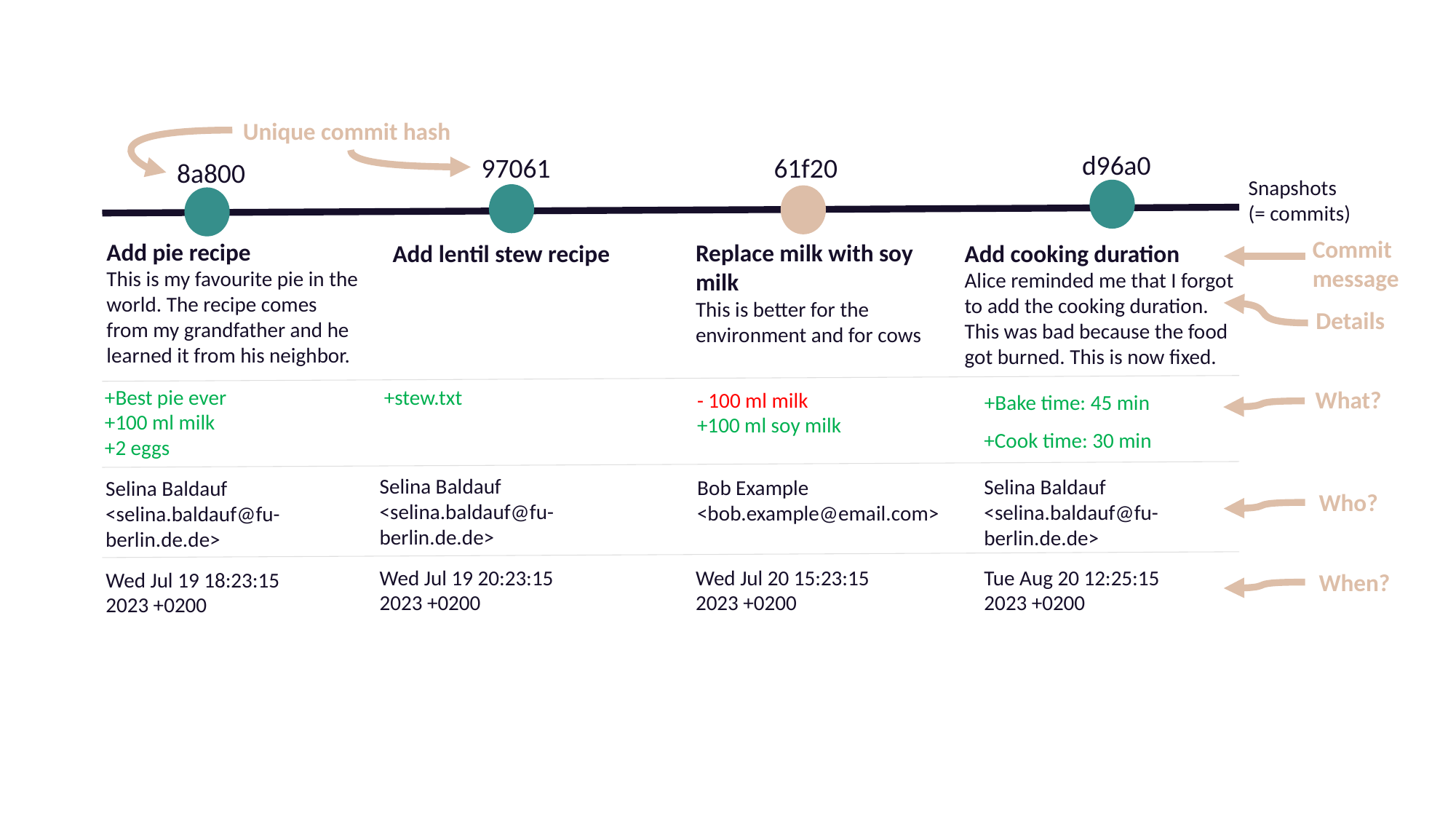

Unique commit hash
d96a0
97061
61f20
8a800
Snapshots
(= commits)

Add pie recipe
This is my favourite pie in the world. The recipe comes from my grandfather and he learned it from his neighbor.
Replace milk with soy milk
This is better for the environment and for cows
Add cooking duration
Alice reminded me that I forgot to add the cooking duration. This was bad because the food got burned. This is now fixed.
Add lentil stew recipe
 +Best pie ever
 +100 ml milk
 +2 eggs
 +stew.txt
- 100 ml milk
+100 ml soy milk
+Bake time: 45 min
+Cook time: 30 min
Selina Baldauf <selina.baldauf@fu-berlin.de.de>
Bob Example <bob.example@email.com>
Selina Baldauf <selina.baldauf@fu-berlin.de.de>
Wed Jul 19 20:23:15 2023 +0200
Wed Jul 20 15:23:15 2023 +0200
Tue Aug 20 12:25:15 2023 +0200
Wed Jul 19 18:23:15 2023 +0200
Selina Baldauf
<selina.baldauf@fu-berlin.de.de>
Commit message
Details
What?
Who?
When?